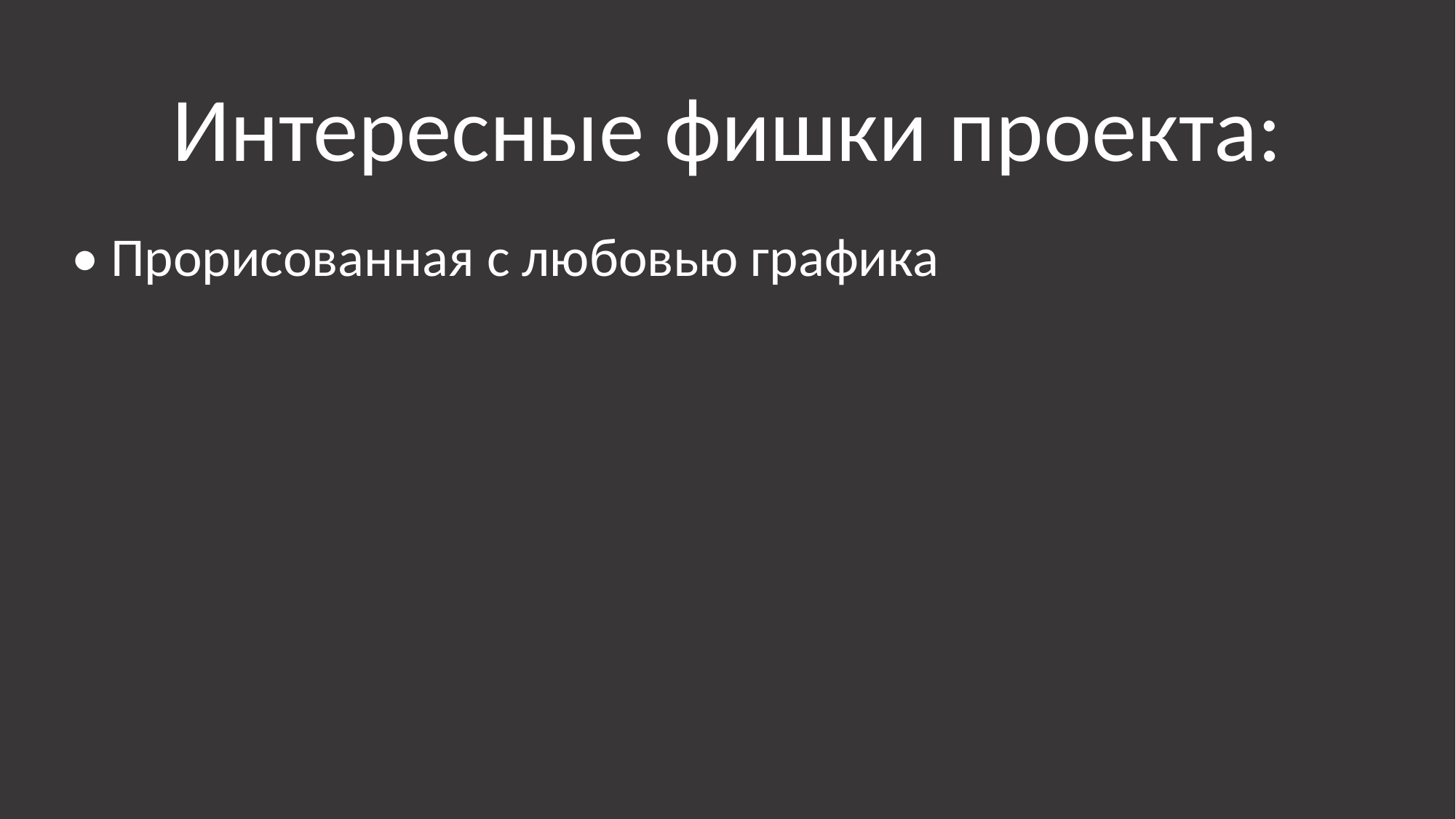

# Интересные фишки проекта:
• Прорисованная с любовью графика